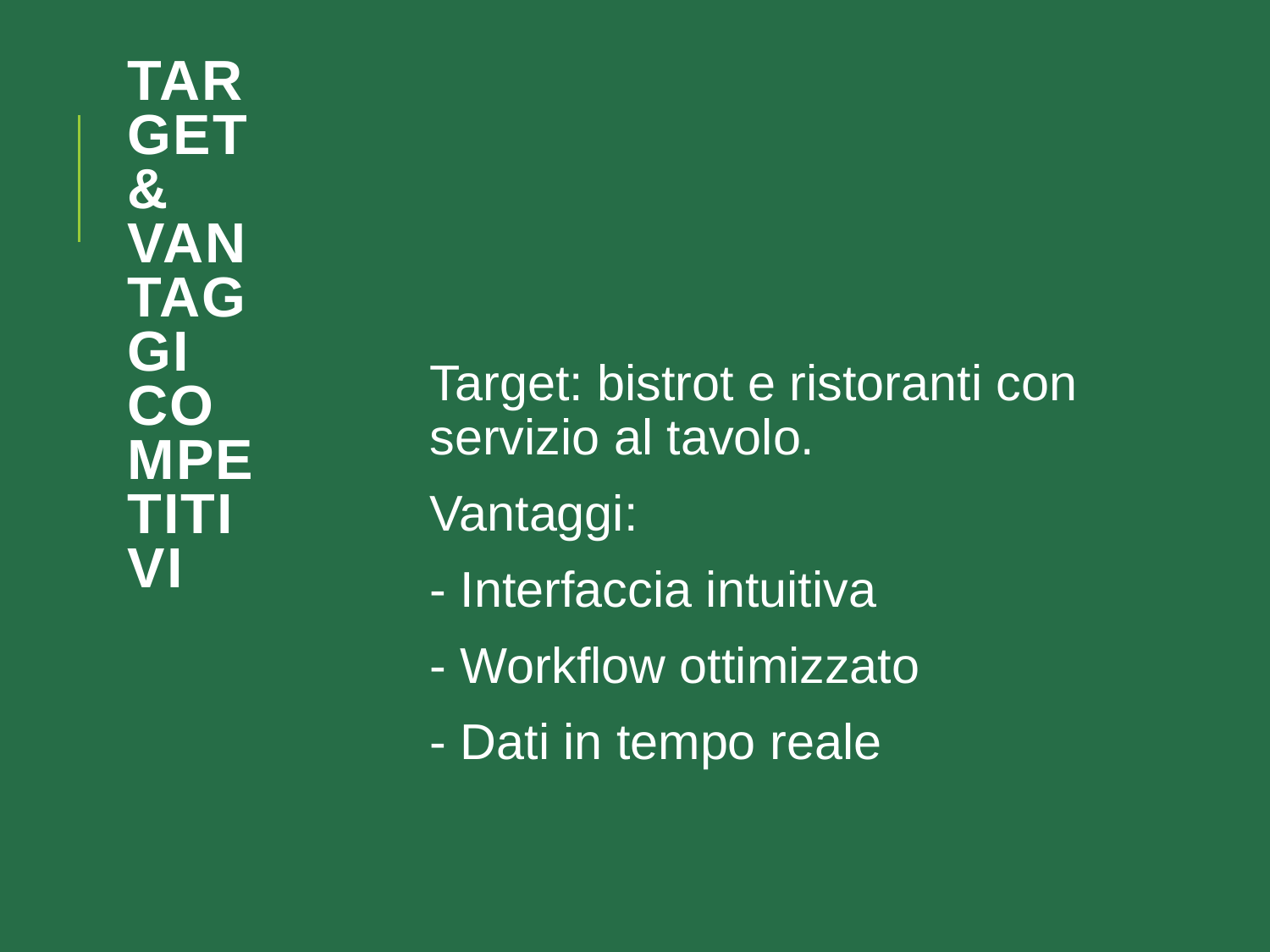

# Target & Vantaggi competitivi
Target: bistrot e ristoranti con servizio al tavolo.
Vantaggi:
- Interfaccia intuitiva
- Workflow ottimizzato
- Dati in tempo reale